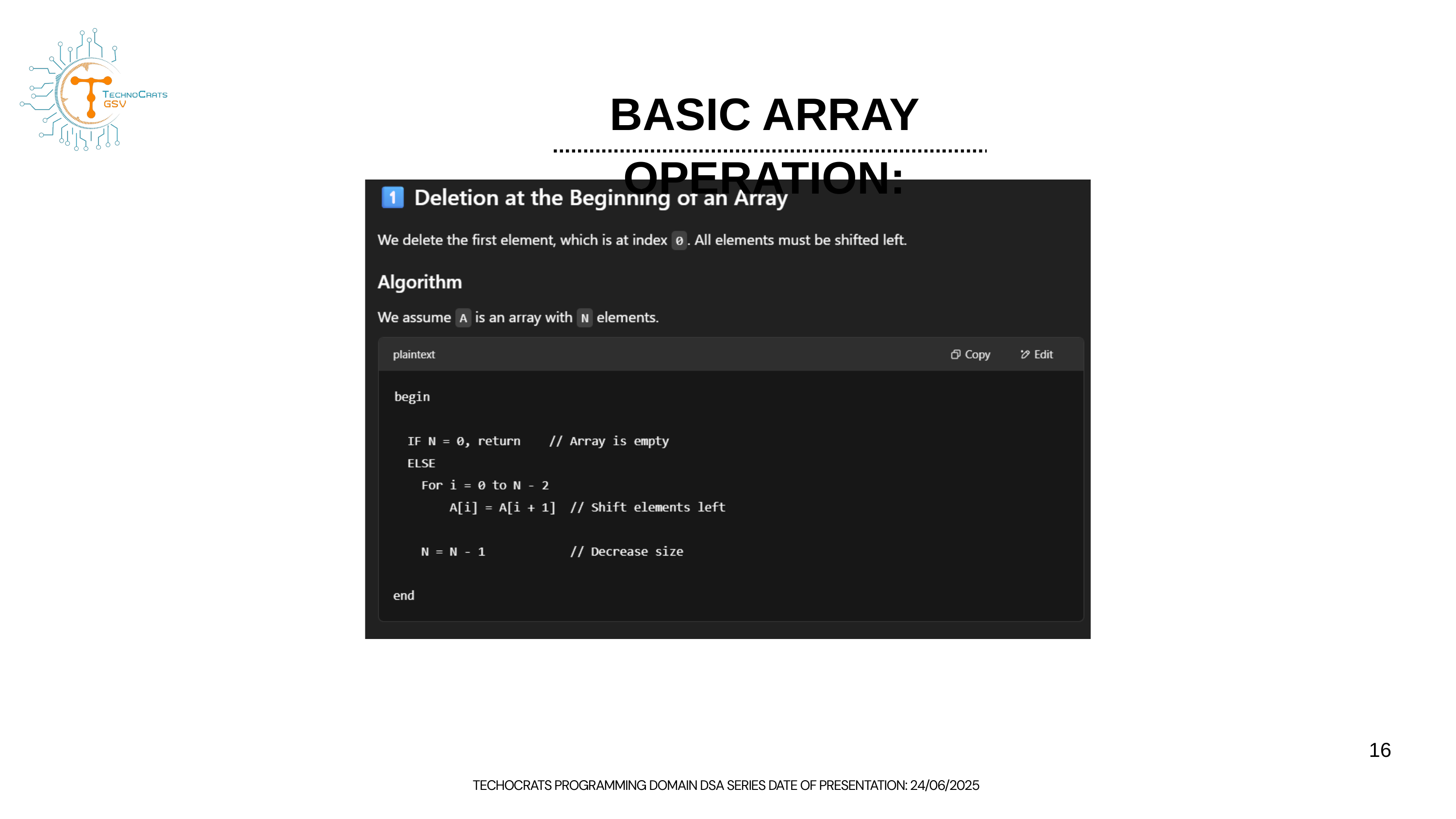

BASIC ARRAY OPERATION:

16
TECHOCRATS PROGRAMMING DOMAIN DSA SERIES DATE OF PRESENTATION: 24/06/2025